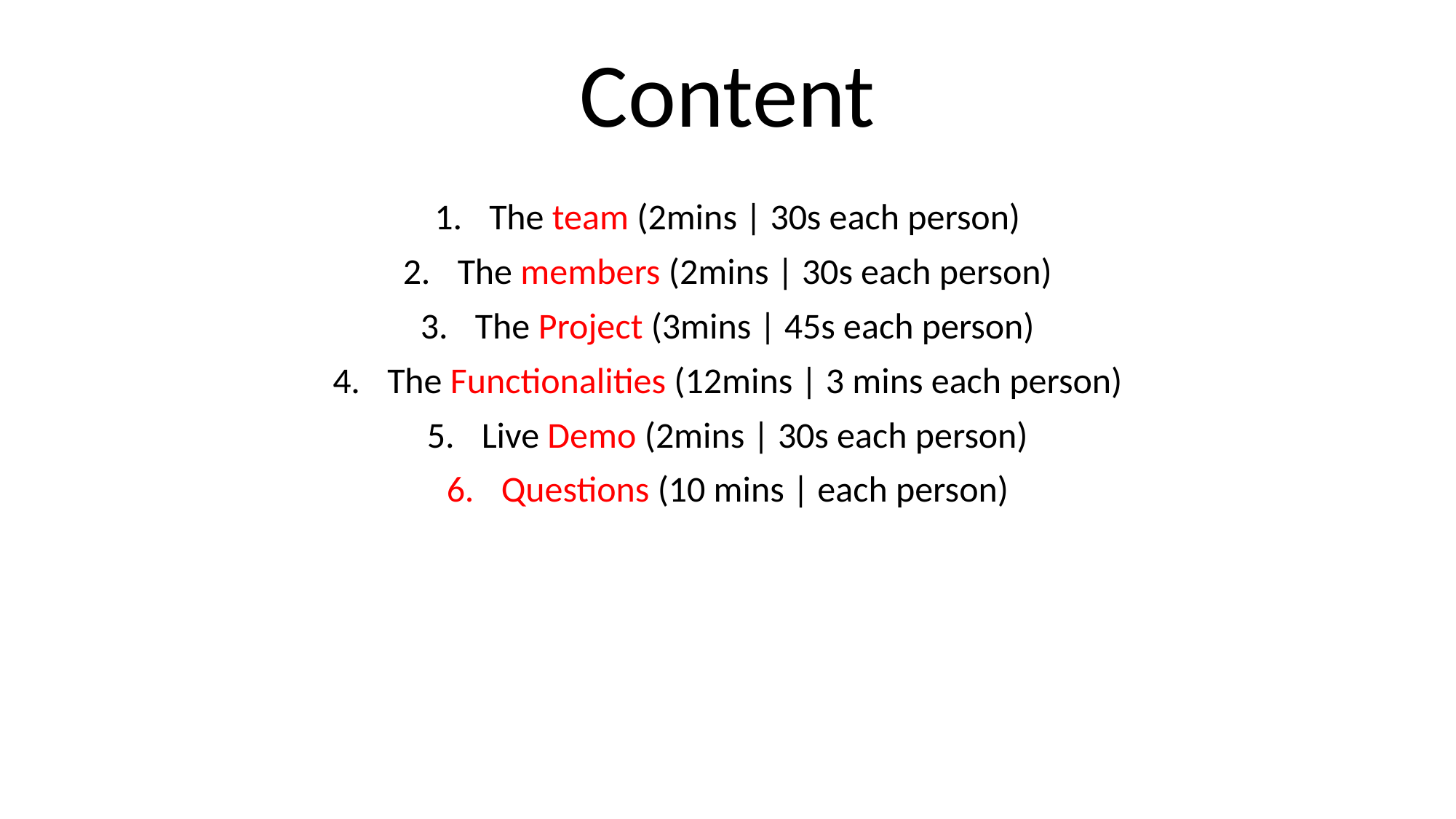

# Content
The team (2mins | 30s each person)
The members (2mins | 30s each person)
The Project (3mins | 45s each person)
The Functionalities (12mins | 3 mins each person)
Live Demo (2mins | 30s each person)
Questions (10 mins | each person)